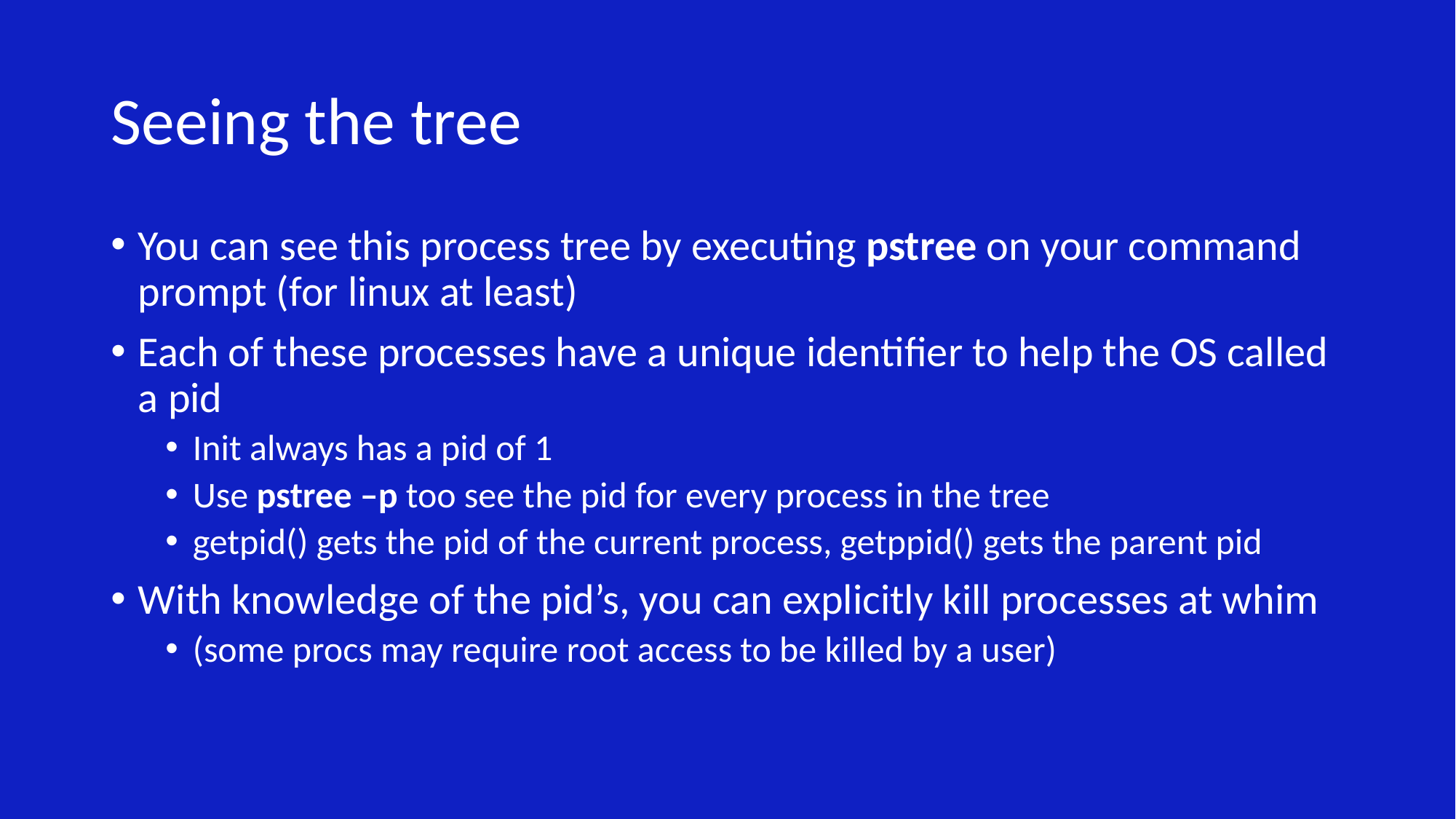

# Seeing the tree
You can see this process tree by executing pstree on your command prompt (for linux at least)
Each of these processes have a unique identifier to help the OS called a pid
Init always has a pid of 1
Use pstree –p too see the pid for every process in the tree
getpid() gets the pid of the current process, getppid() gets the parent pid
With knowledge of the pid’s, you can explicitly kill processes at whim
(some procs may require root access to be killed by a user)